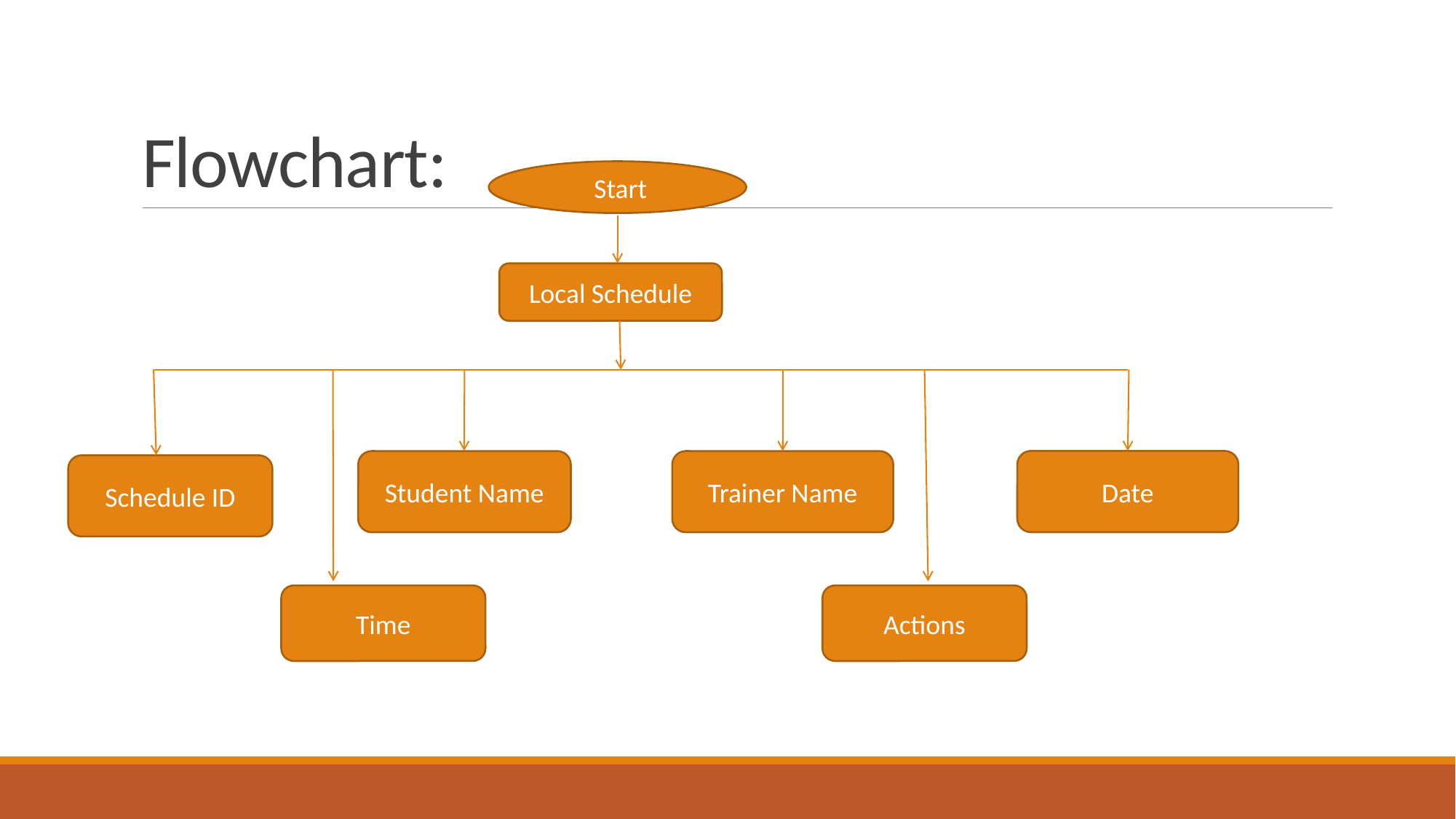

# Flowchart:
 Start

Local Schedule
Date
Student Name
Trainer Name
Schedule ID
Time
Actions